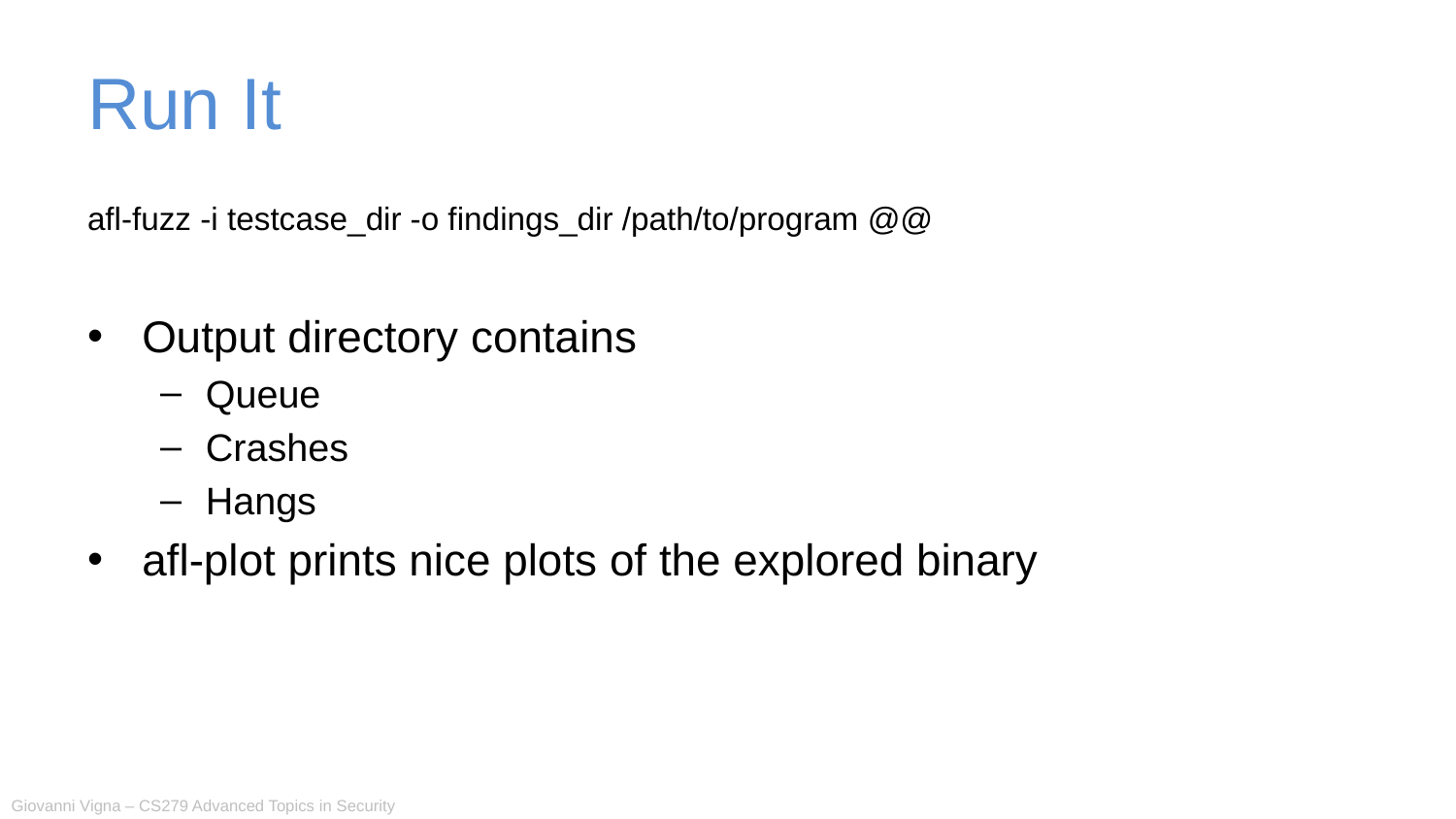

# Run It
afl-fuzz -i testcase_dir -o findings_dir /path/to/program @@

Output directory contains
Queue
Crashes
Hangs
afl-plot prints nice plots of the explored binary